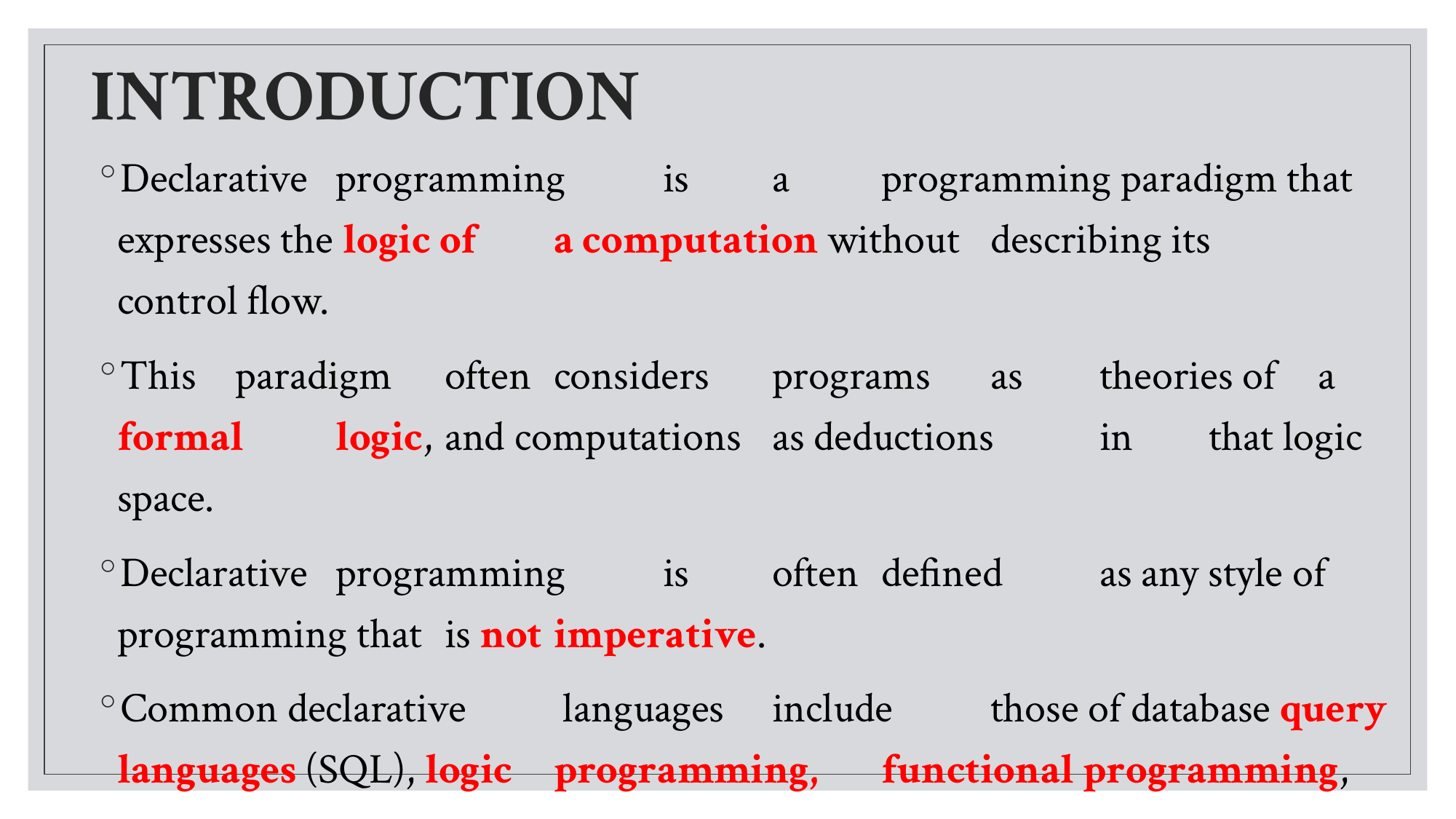

# INTRODUCTION
Declarative	programming	is	a	programming paradigm that expresses the logic of	a computation without	describing its	control flow.
This	 paradigm	often	considers	programs	as	theories of	a formal	logic,	and computations	as deductions	in	that logic space.
Declarative	programming	is	often	defined	as any style of programming that	is not	imperative.
Common declarative	 languages	include	those of database query languages (SQL), logic	programming,	functional programming, etc.